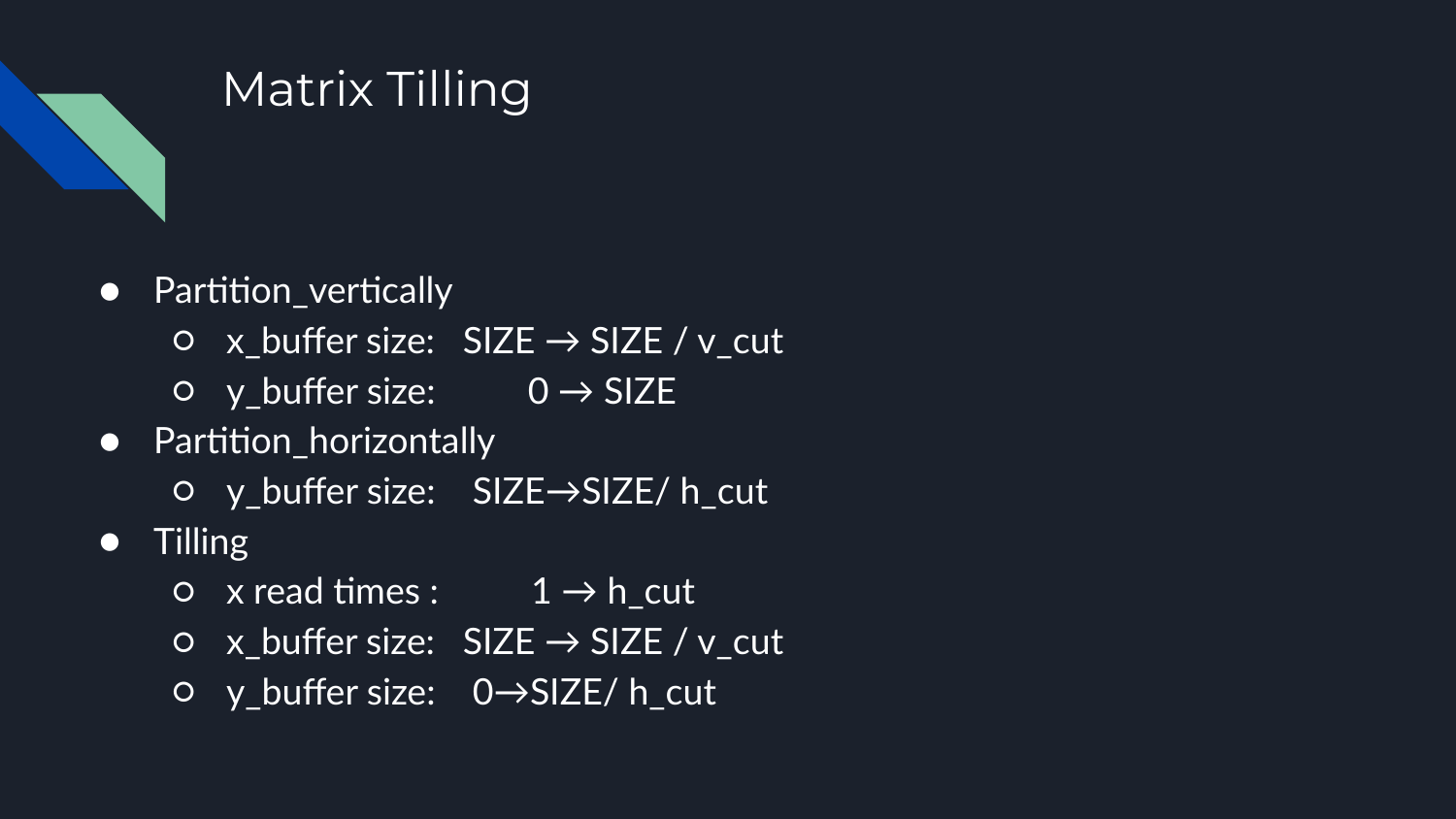

# Matrix Tilling
Partition_vertically
x_buffer size:   SIZE → SIZE / v_cut
y_buffer size:          0 → SIZE
Partition_horizontally
y_buffer size:    SIZE→SIZE/ h_cut
Tilling
x read times :          1 → h_cut
x_buffer size:   SIZE → SIZE / v_cut
y_buffer size:    0→SIZE/ h_cut